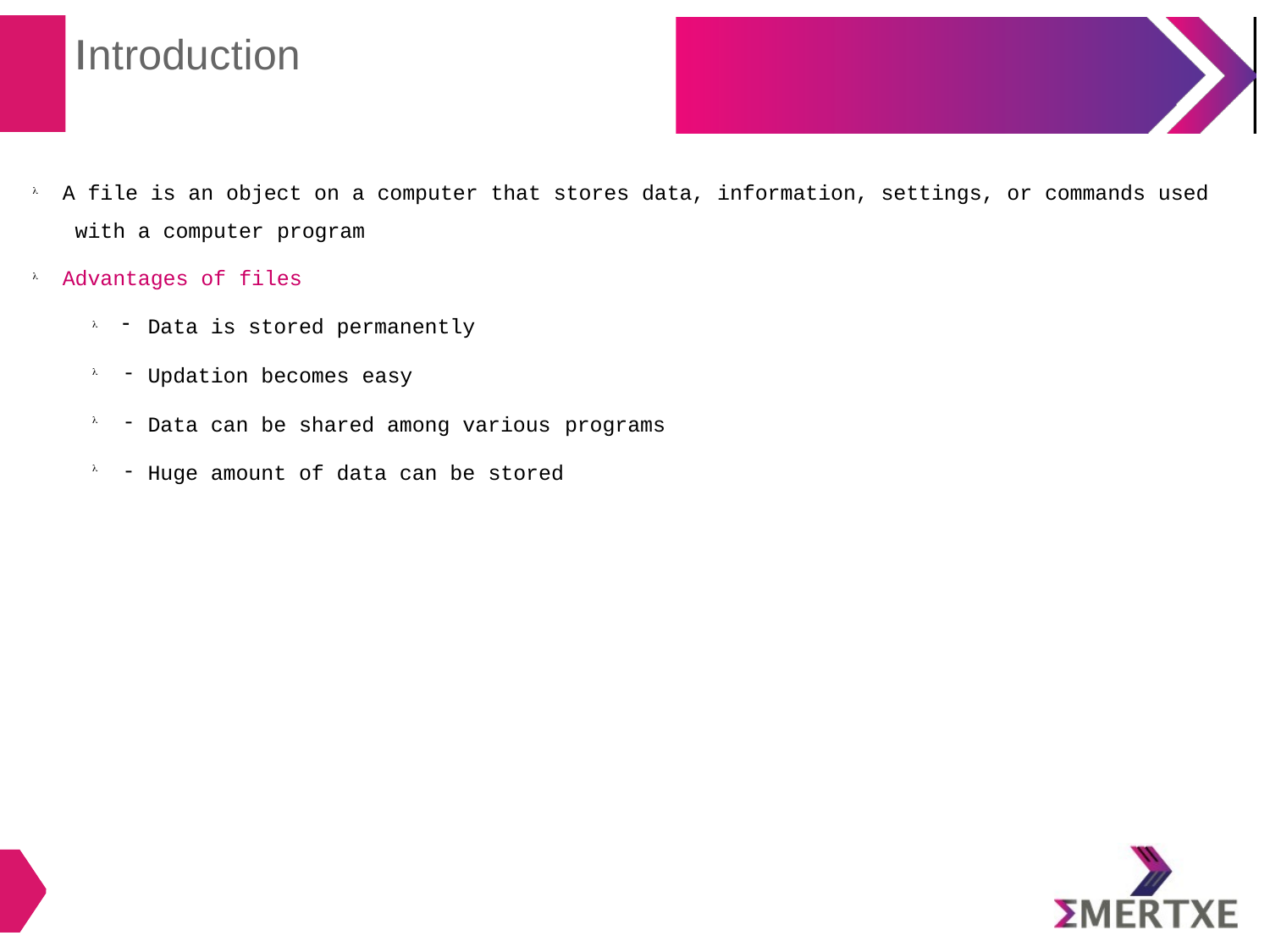

# Introduction
A file is an object on a computer that stores data, information, settings, or commands used  with a computer program
λ
Advantages of files
λ
Data is stored permanently

Updation becomes easy

Data can be shared among various programs

Huge amount of data can be stored
λ
λ
λ
λ